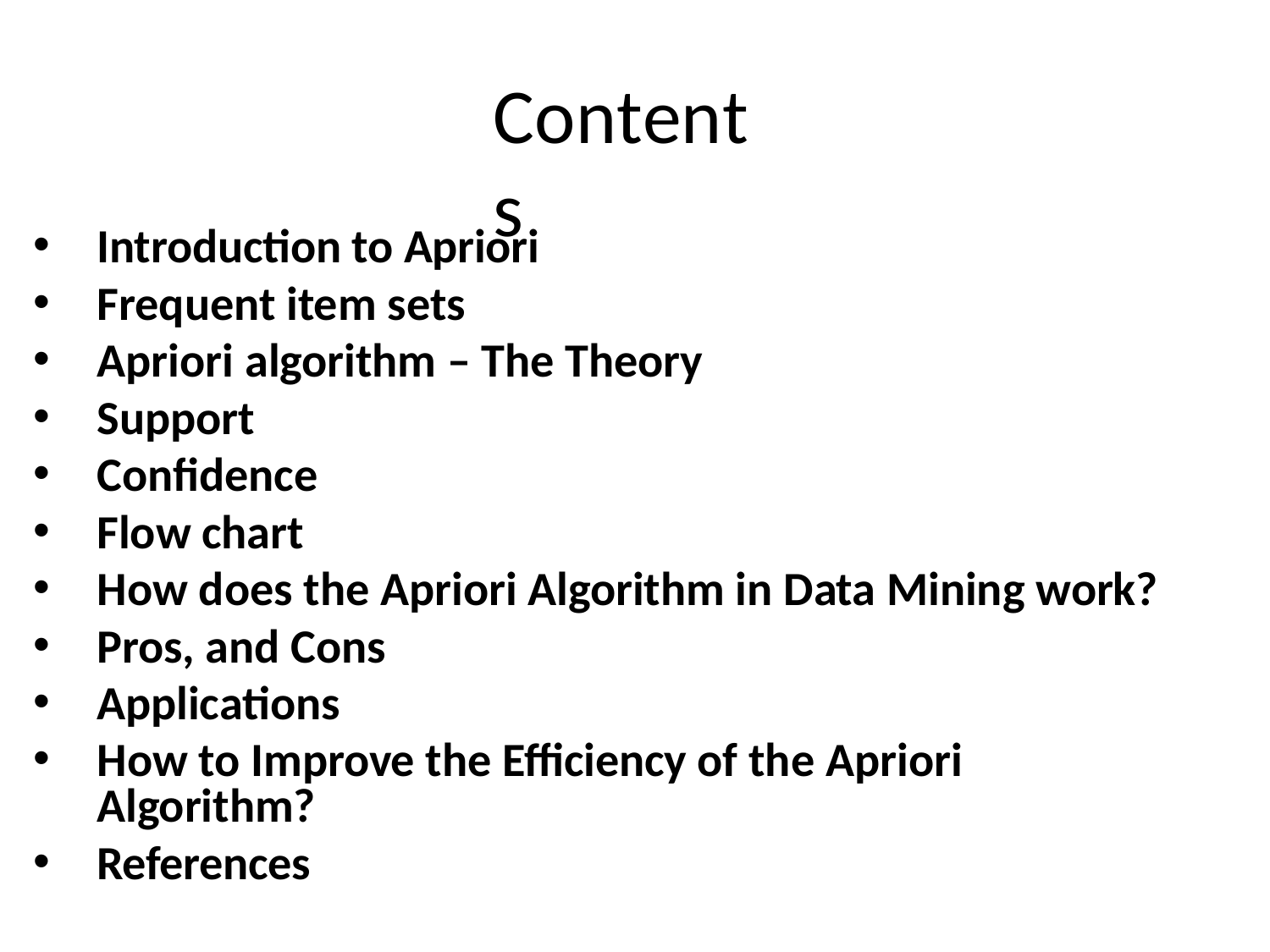

# Contents
Introduction to Apriori
Frequent item sets
Apriori algorithm – The Theory
Support
Confidence
Flow chart
How does the Apriori Algorithm in Data Mining work?
Pros, and Cons
Applications
How to Improve the Efficiency of the Apriori Algorithm?
References